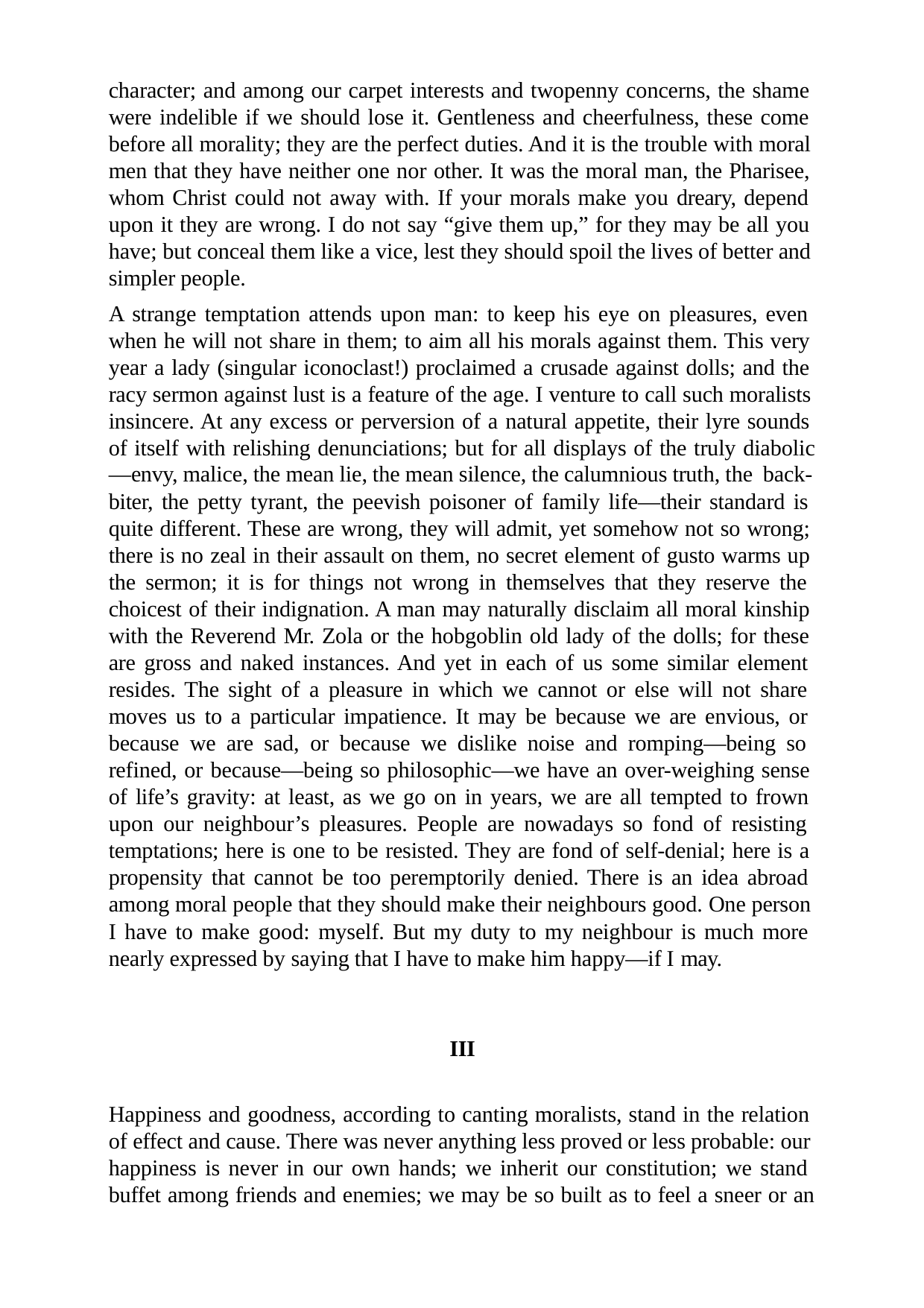

character; and among our carpet interests and twopenny concerns, the shame  were indelible if we should lose it. Gentleness and cheerfulness, these come  before all morality; they are the perfect duties. And it is the trouble with moral  men that they have neither one nor other. It was the moral man, the Pharisee,  whom Christ could not away with. If your morals make you dreary, depend  upon it they are wrong. I do not say “give them up,” for they may be all you  have; but conceal them like a vice, lest they should spoil the lives of better and  simpler people.
A strange temptation attends upon man: to keep his eye on pleasures, even  when he will not share in them; to aim all his morals against them. This very  year a lady (singular iconoclast!) proclaimed a crusade against dolls; and the  racy sermon against lust is a feature of the age. I venture to call such moralists  insincere. At any excess or perversion of a natural appetite, their lyre sounds  of itself with relishing denunciations; but for all displays of the truly diabolic
—envy, malice, the mean lie, the mean silence, the calumnious truth, the back-
biter, the petty tyrant, the peevish poisoner of family life—their standard is  quite different. These are wrong, they will admit, yet somehow not so wrong;  there is no zeal in their assault on them, no secret element of gusto warms up  the sermon; it is for things not wrong in themselves that they reserve the  choicest of their indignation. A man may naturally disclaim all moral kinship  with the Reverend Mr. Zola or the hobgoblin old lady of the dolls; for these  are gross and naked instances. And yet in each of us some similar element  resides. The sight of a pleasure in which we cannot or else will not share  moves us to a particular impatience. It may be because we are envious, or  because we are sad, or because we dislike noise and romping—being so  refined, or because—being so philosophic—we have an over-weighing sense  of life’s gravity: at least, as we go on in years, we are all tempted to frown  upon our neighbour’s pleasures. People are nowadays so fond of resisting  temptations; here is one to be resisted. They are fond of self-denial; here is a  propensity that cannot be too peremptorily denied. There is an idea abroad  among moral people that they should make their neighbours good. One person  I have to make good: myself. But my duty to my neighbour is much more  nearly expressed by saying that I have to make him happy—if I may.

III

Happiness and goodness, according to canting moralists, stand in the relation  of effect and cause. There was never anything less proved or less probable: our  happiness is never in our own hands; we inherit our constitution; we stand  buffet among friends and enemies; we may be so built as to feel a sneer or an